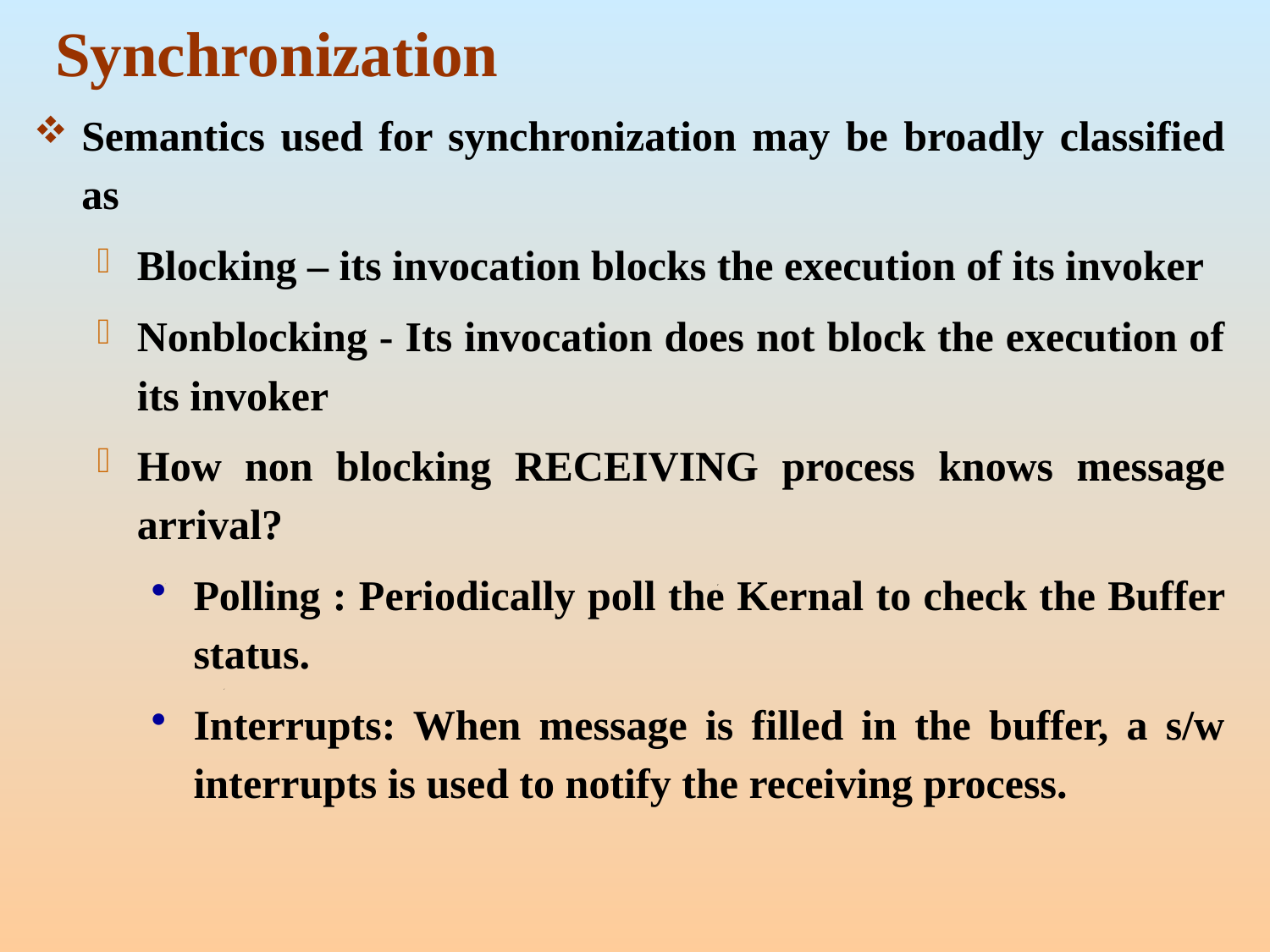

# Synchronization
Semantics used for synchronization may be broadly classified as
Blocking – its invocation blocks the execution of its invoker
Nonblocking - Its invocation does not block the execution of its invoker
How non blocking RECEIVING process knows message arrival?
Polling : Periodically poll the Kernal to check the Buffer status.
Interrupts: When message is filled in the buffer, a s/w interrupts is used to notify the receiving process.